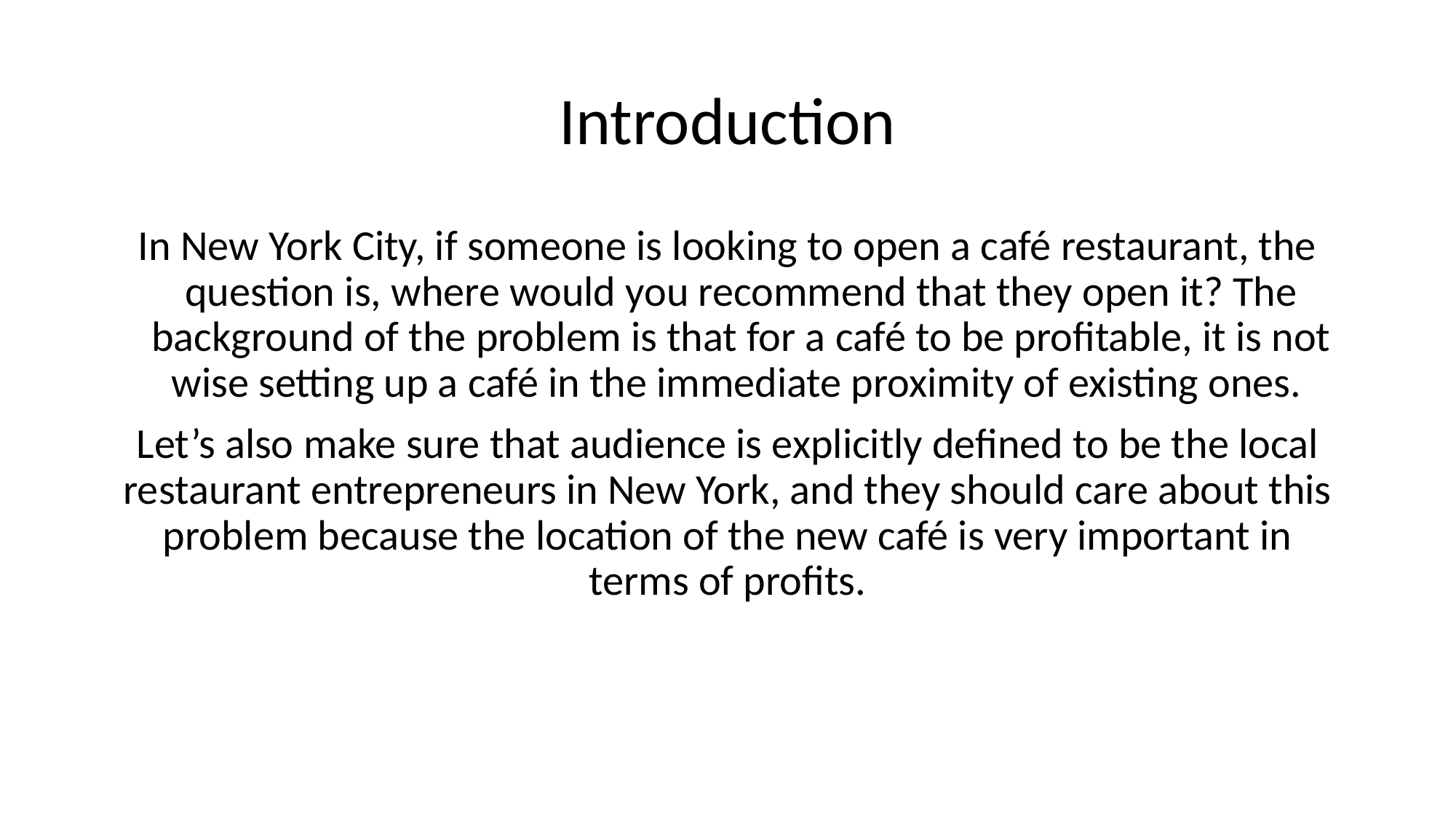

# Introduction
In New York City, if someone is looking to open a café restaurant, the question is, where would you recommend that they open it? The background of the problem is that for a café to be profitable, it is not wise setting up a café in the immediate proximity of existing ones.
Let’s also make sure that audience is explicitly defined to be the local restaurant entrepreneurs in New York, and they should care about this problem because the location of the new café is very important in terms of profits.